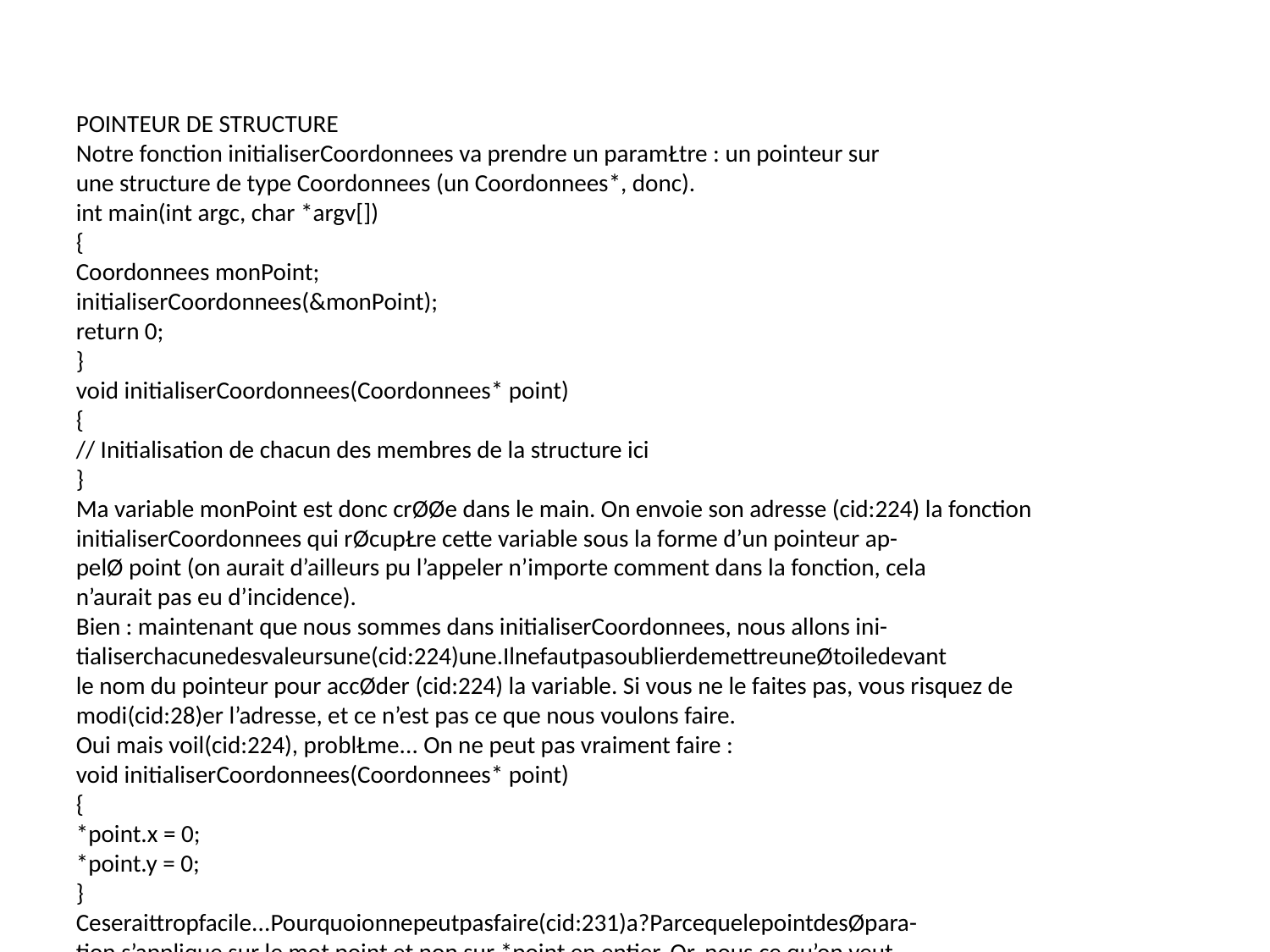

POINTEUR DE STRUCTURE
Notre fonction initialiserCoordonnees va prendre un paramŁtre : un pointeur sur
une structure de type Coordonnees (un Coordonnees*, donc).
int main(int argc, char *argv[])
{
Coordonnees monPoint;
initialiserCoordonnees(&monPoint);
return 0;
}
void initialiserCoordonnees(Coordonnees* point)
{
// Initialisation de chacun des membres de la structure ici
}
Ma variable monPoint est donc crØØe dans le main. On envoie son adresse (cid:224) la fonction
initialiserCoordonnees qui rØcupŁre cette variable sous la forme d’un pointeur ap-
pelØ point (on aurait d’ailleurs pu l’appeler n’importe comment dans la fonction, cela
n’aurait pas eu d’incidence).
Bien : maintenant que nous sommes dans initialiserCoordonnees, nous allons ini-
tialiserchacunedesvaleursune(cid:224)une.IlnefautpasoublierdemettreuneØtoiledevant
le nom du pointeur pour accØder (cid:224) la variable. Si vous ne le faites pas, vous risquez de
modi(cid:28)er l’adresse, et ce n’est pas ce que nous voulons faire.
Oui mais voil(cid:224), problŁme... On ne peut pas vraiment faire :
void initialiserCoordonnees(Coordonnees* point)
{
*point.x = 0;
*point.y = 0;
}
Ceseraittropfacile...Pourquoionnepeutpasfaire(cid:231)a?ParcequelepointdesØpara-
tion s’applique sur le mot point et non sur *point en entier. Or, nous ce qu’on veut,
c’estaccØder(cid:224)*pointpourenmodi(cid:28)erlavaleur.PourrØglerleproblŁme,ilfautplacer
des parenthŁses autour de *point. Comme cela, le point de sØparation s’appliquera (cid:224)
*point et non juste (cid:224) point :
void initialiserCoordonnees(Coordonnees* point)
{
(*point).x = 0;
(*point).y = 0;
}
Ce code fonctionne, vous pouvez tester. La variable de type Coordonnees a ØtØ trans-
mise (cid:224) la fonction qui a initialisØ x et y (cid:224) 0.
209